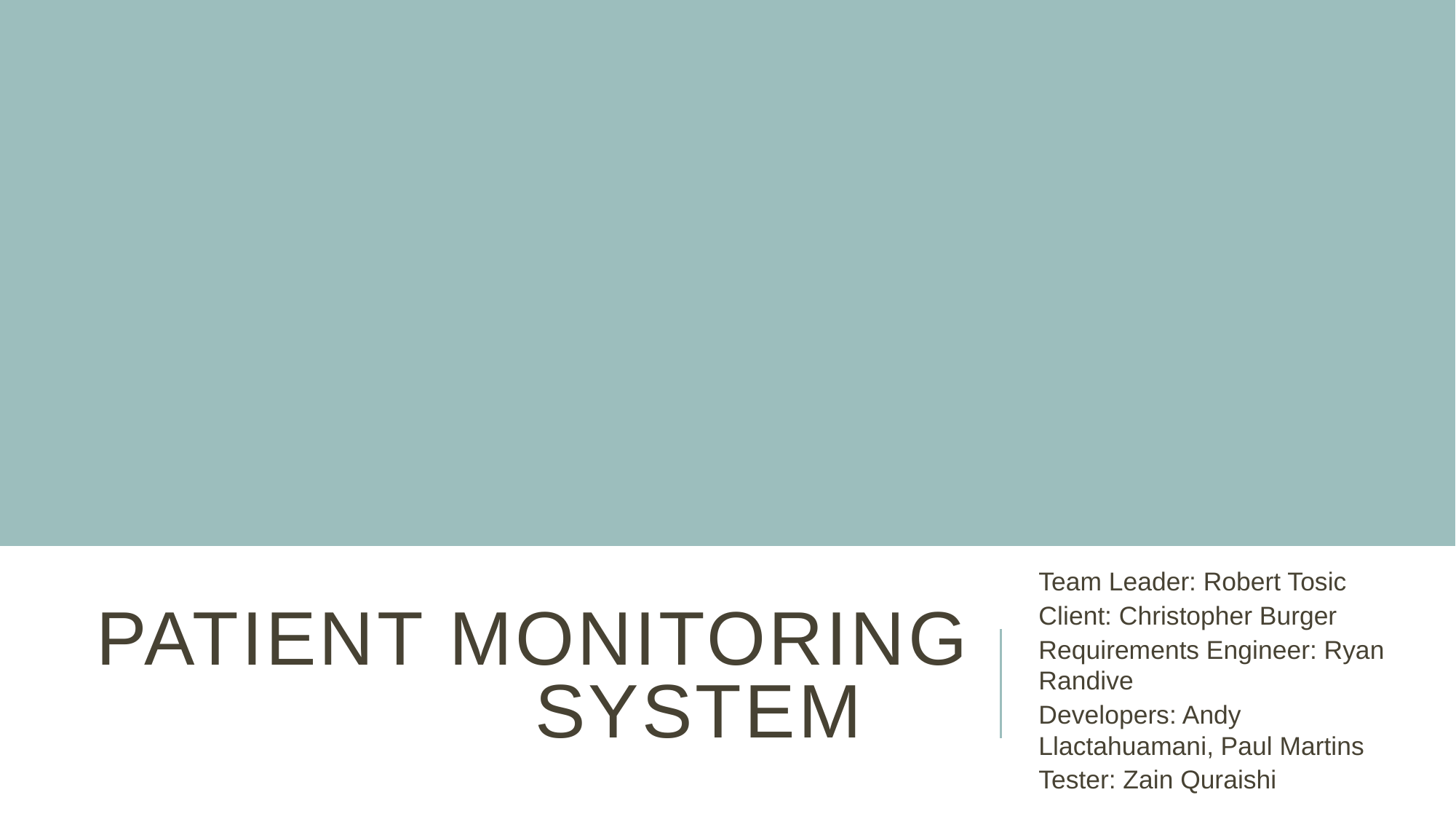

# Patient Monitoring System
Team Leader: Robert Tosic
Client: Christopher Burger
Requirements Engineer: Ryan Randive
Developers: Andy Llactahuamani, Paul Martins
Tester: Zain Quraishi